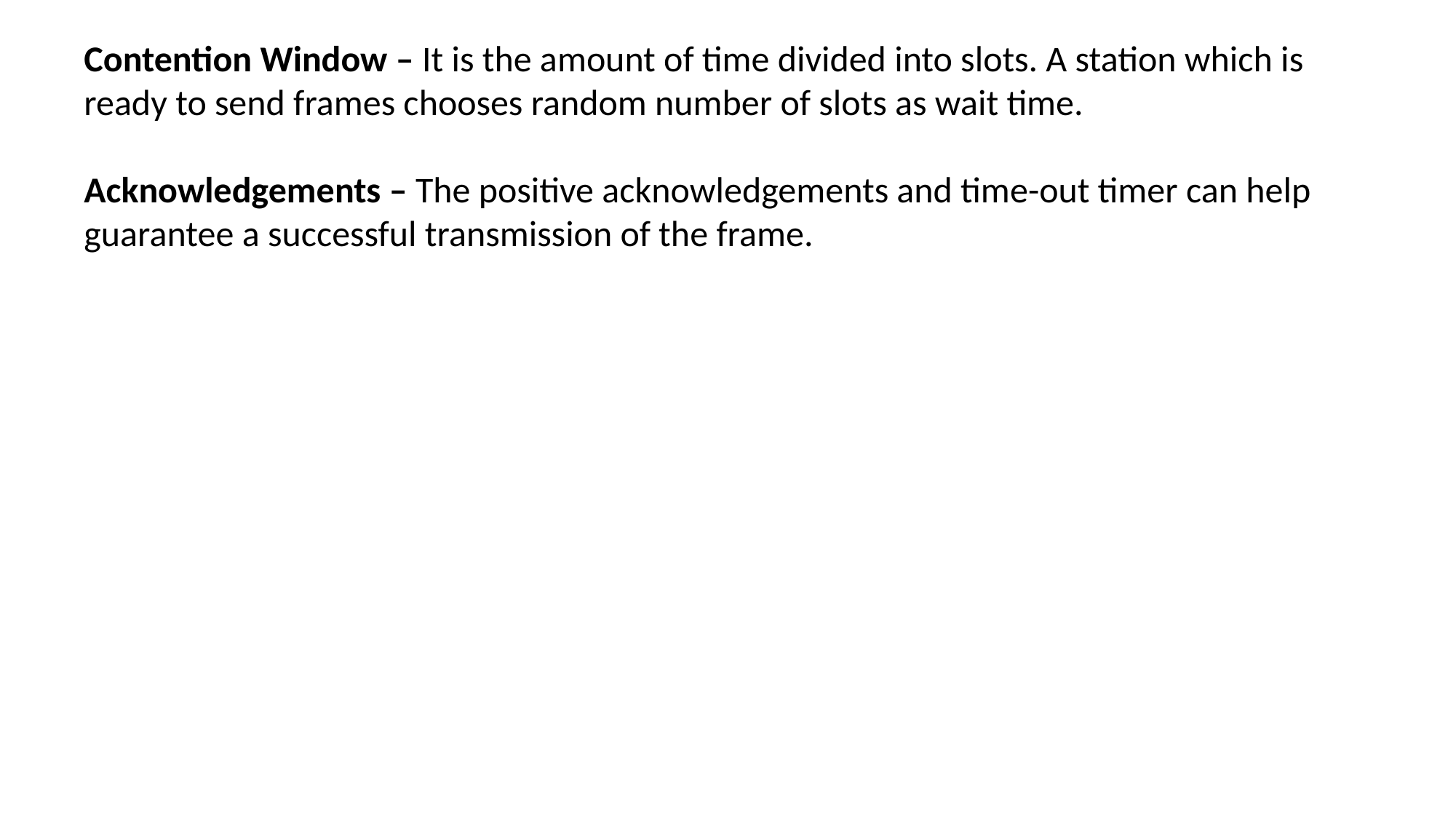

Contention Window – It is the amount of time divided into slots. A station which is ready to send frames chooses random number of slots as wait time.

Acknowledgements – The positive acknowledgements and time-out timer can help guarantee a successful transmission of the frame.